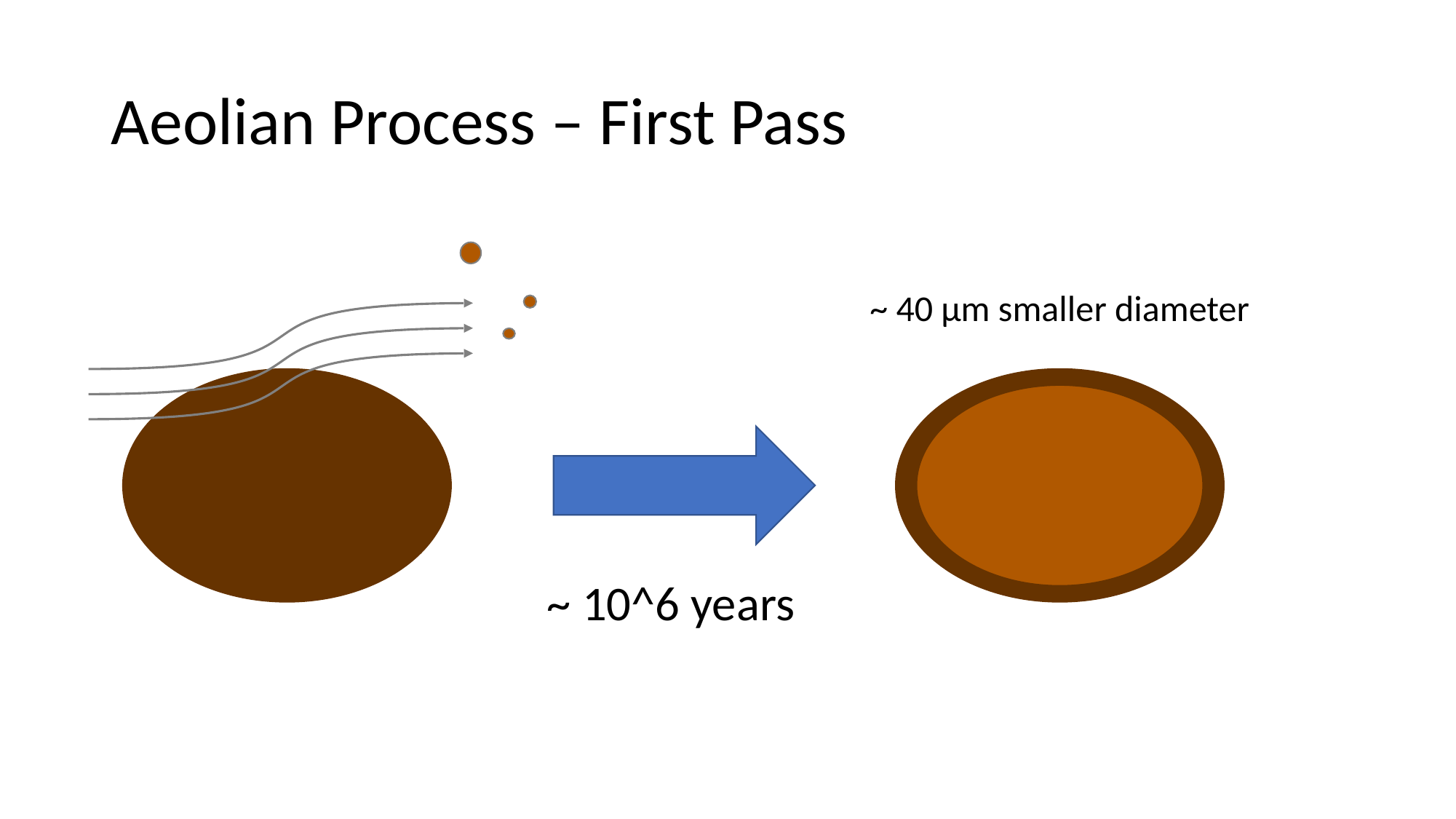

# Aeolian Process – First Pass

~ 40 µm smaller diameter

~ 10^6 years